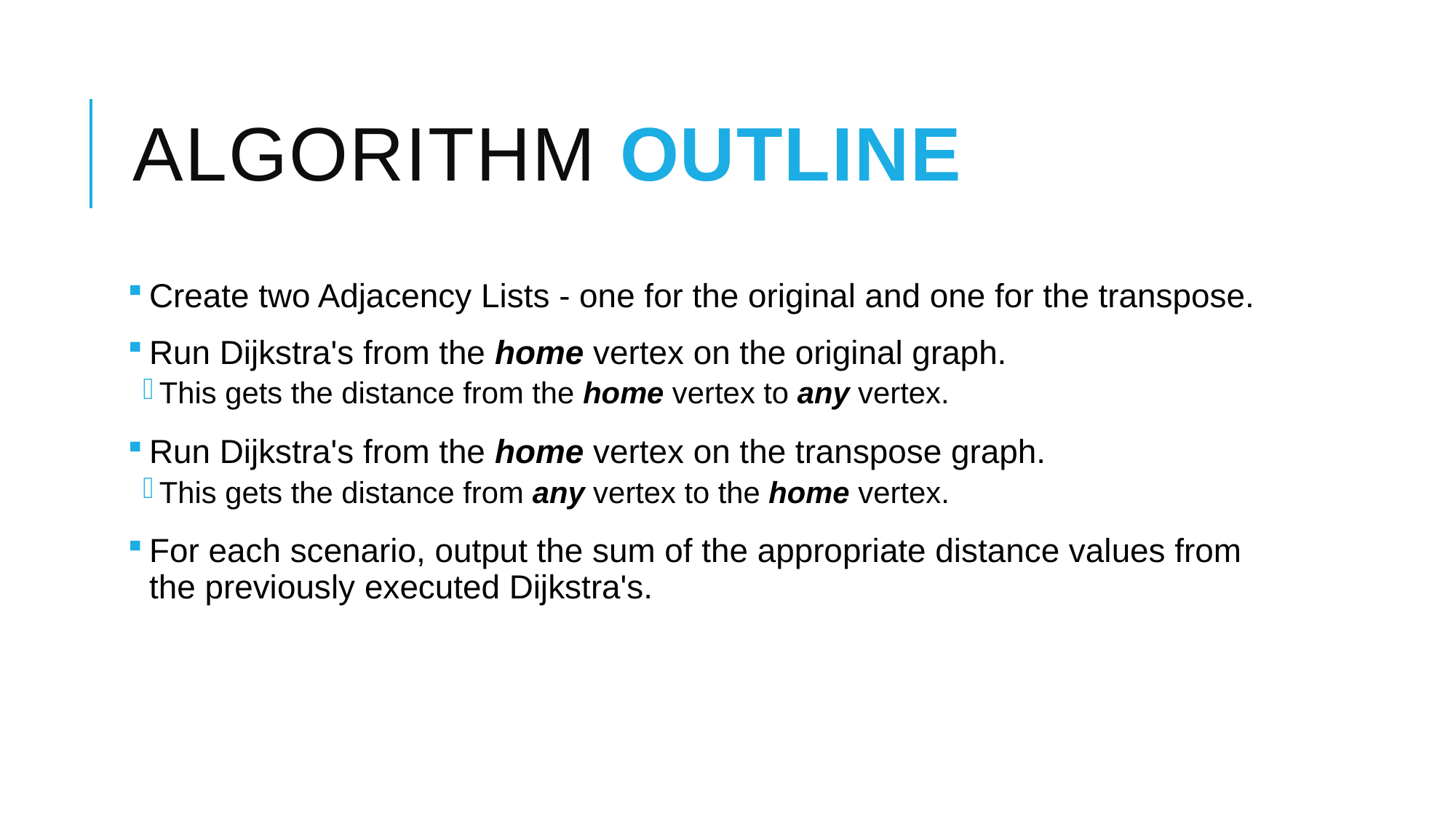

# Algorithm outline
Create two Adjacency Lists - one for the original and one for the transpose.
Run Dijkstra's from the home vertex on the original graph.
This gets the distance from the home vertex to any vertex.
Run Dijkstra's from the home vertex on the transpose graph.
This gets the distance from any vertex to the home vertex.
For each scenario, output the sum of the appropriate distance values from the previously executed Dijkstra's.